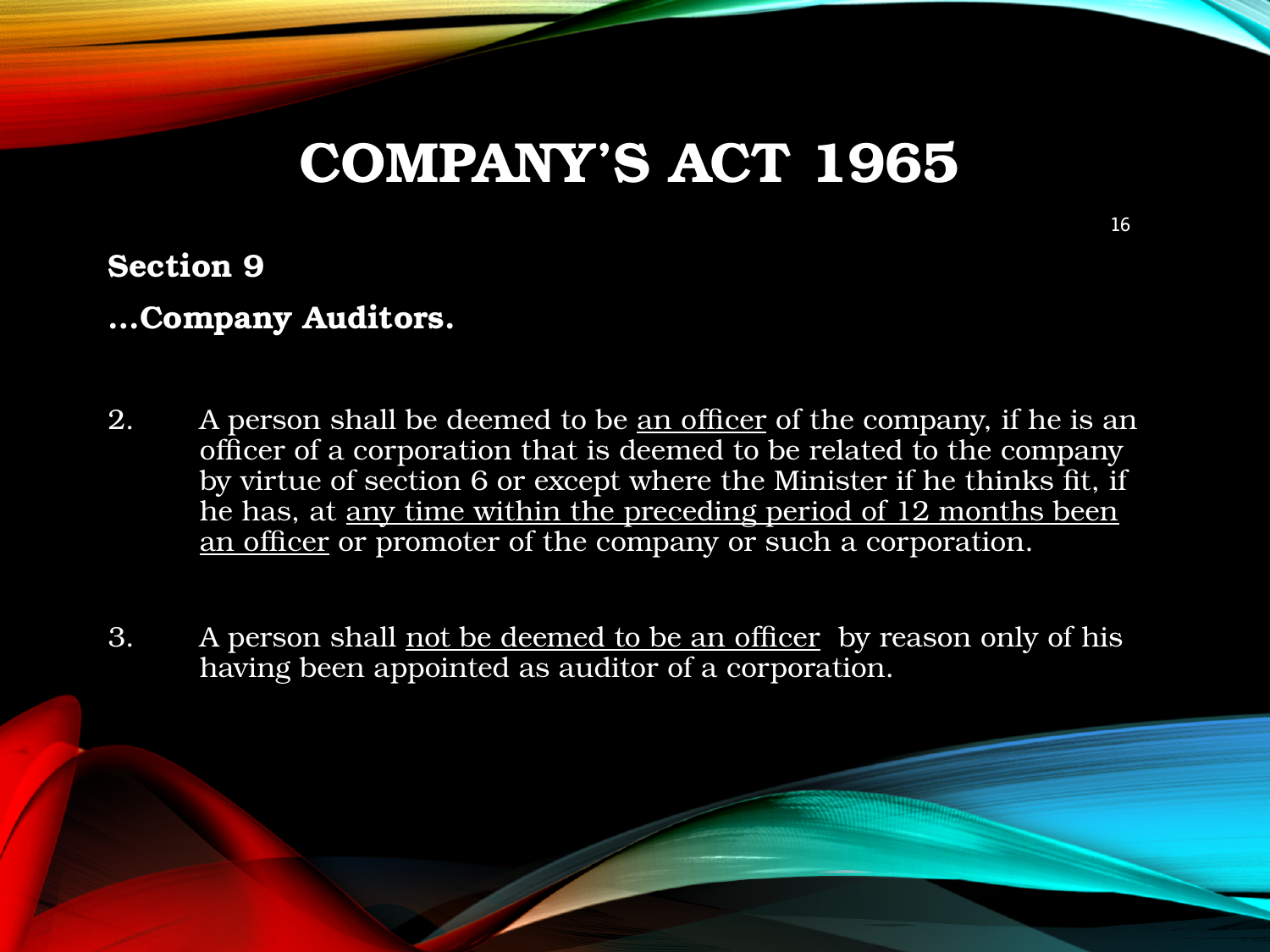

# Company’s Act 1965
16
Section 9
…Company Auditors.

A person shall be deemed to be an officer of the company, if he is an officer of a corporation that is deemed to be related to the company by virtue of section 6 or except where the Minister if he thinks fit, if he has, at any time within the preceding period of 12 months been an officer or promoter of the company or such a corporation.

A person shall not be deemed to be an officer  by reason only of his having been appointed as auditor of a corporation.